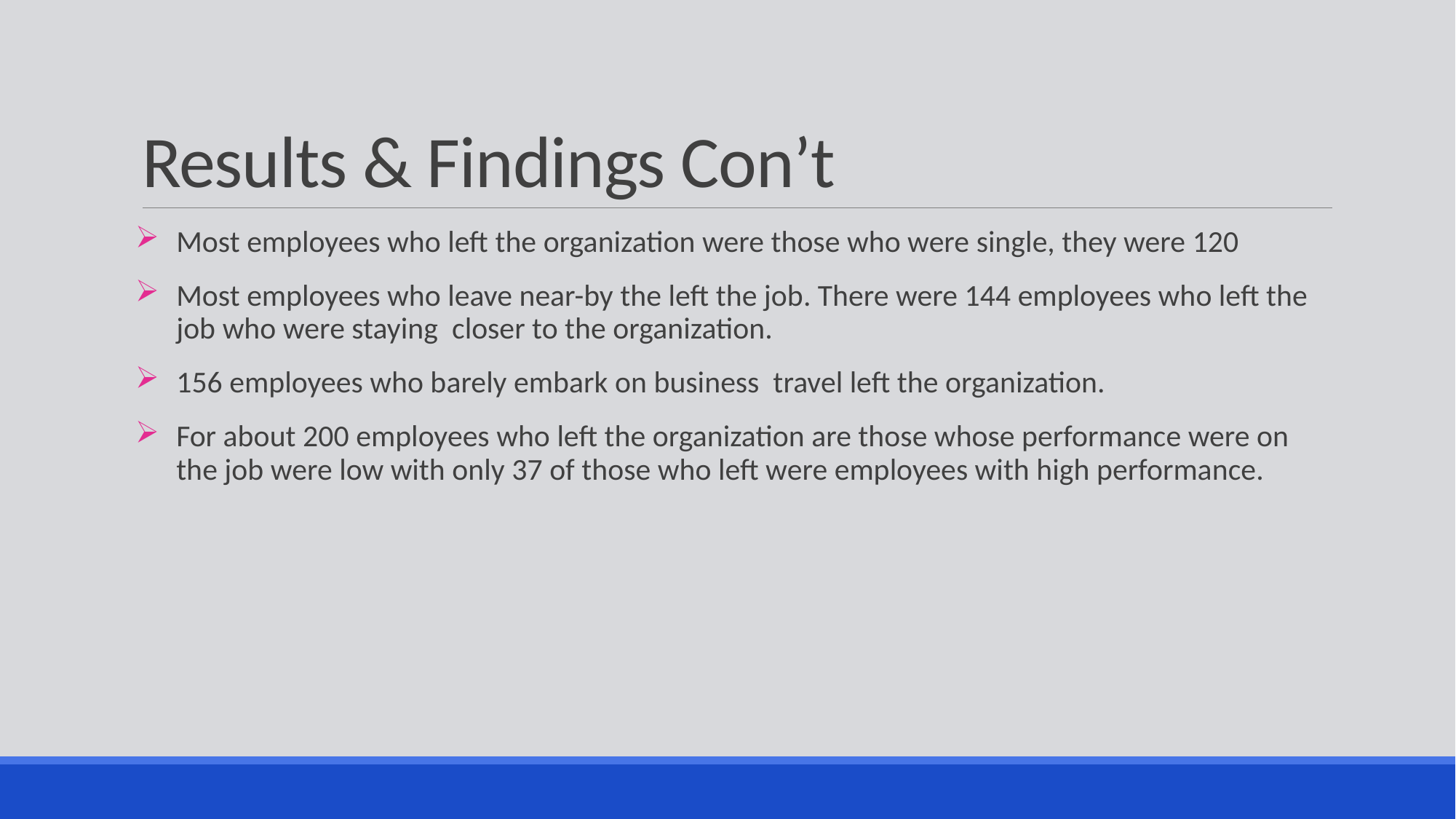

# Results & Findings Con’t
Most employees who left the organization were those who were single, they were 120
Most employees who leave near-by the left the job. There were 144 employees who left the job who were staying  closer to the organization.
156 employees who barely embark on business  travel left the organization.
For about 200 employees who left the organization are those whose performance were on the job were low with only 37 of those who left were employees with high performance.